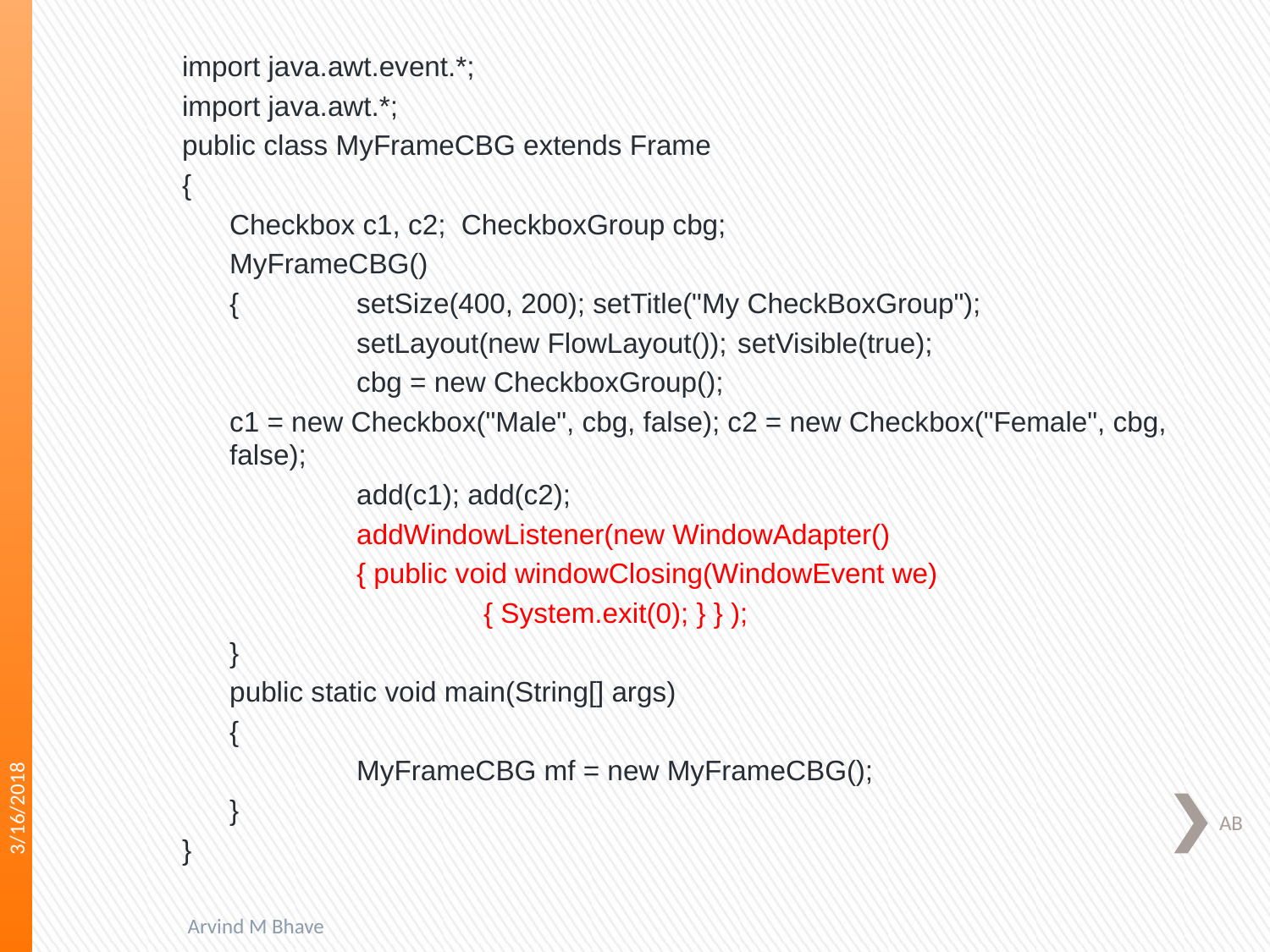

import java.awt.event.*;
import java.awt.*;
public class MyFrameCBG extends Frame
{
	Checkbox c1, c2;  CheckboxGroup cbg;
	MyFrameCBG()
	{  	setSize(400, 200); setTitle("My CheckBoxGroup");
		setLayout(new FlowLayout()); 	setVisible(true);
		cbg = new CheckboxGroup();
	c1 = new Checkbox("Male", cbg, false); c2 = new Checkbox("Female", cbg, false);
		add(c1); add(c2);
		addWindowListener(new WindowAdapter()
		{ public void windowClosing(WindowEvent we)
			{ System.exit(0); } } );
	}
	public static void main(String[] args)
	{
		MyFrameCBG mf = new MyFrameCBG();
	}
}
3/16/2018
#
AB
Arvind M Bhave